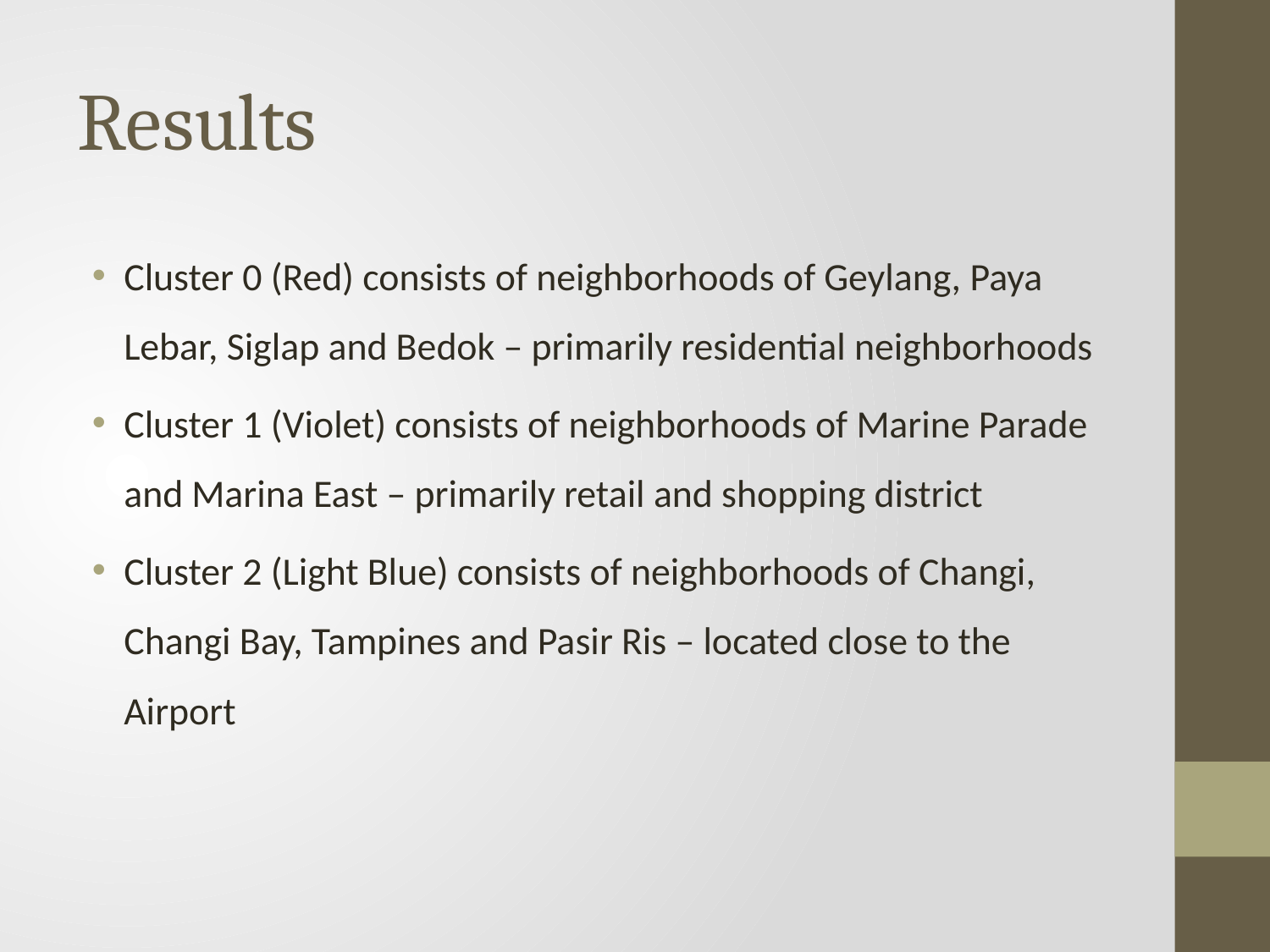

# Results
Cluster 0 (Red) consists of neighborhoods of Geylang, Paya Lebar, Siglap and Bedok – primarily residential neighborhoods
Cluster 1 (Violet) consists of neighborhoods of Marine Parade and Marina East – primarily retail and shopping district
Cluster 2 (Light Blue) consists of neighborhoods of Changi, Changi Bay, Tampines and Pasir Ris – located close to the Airport